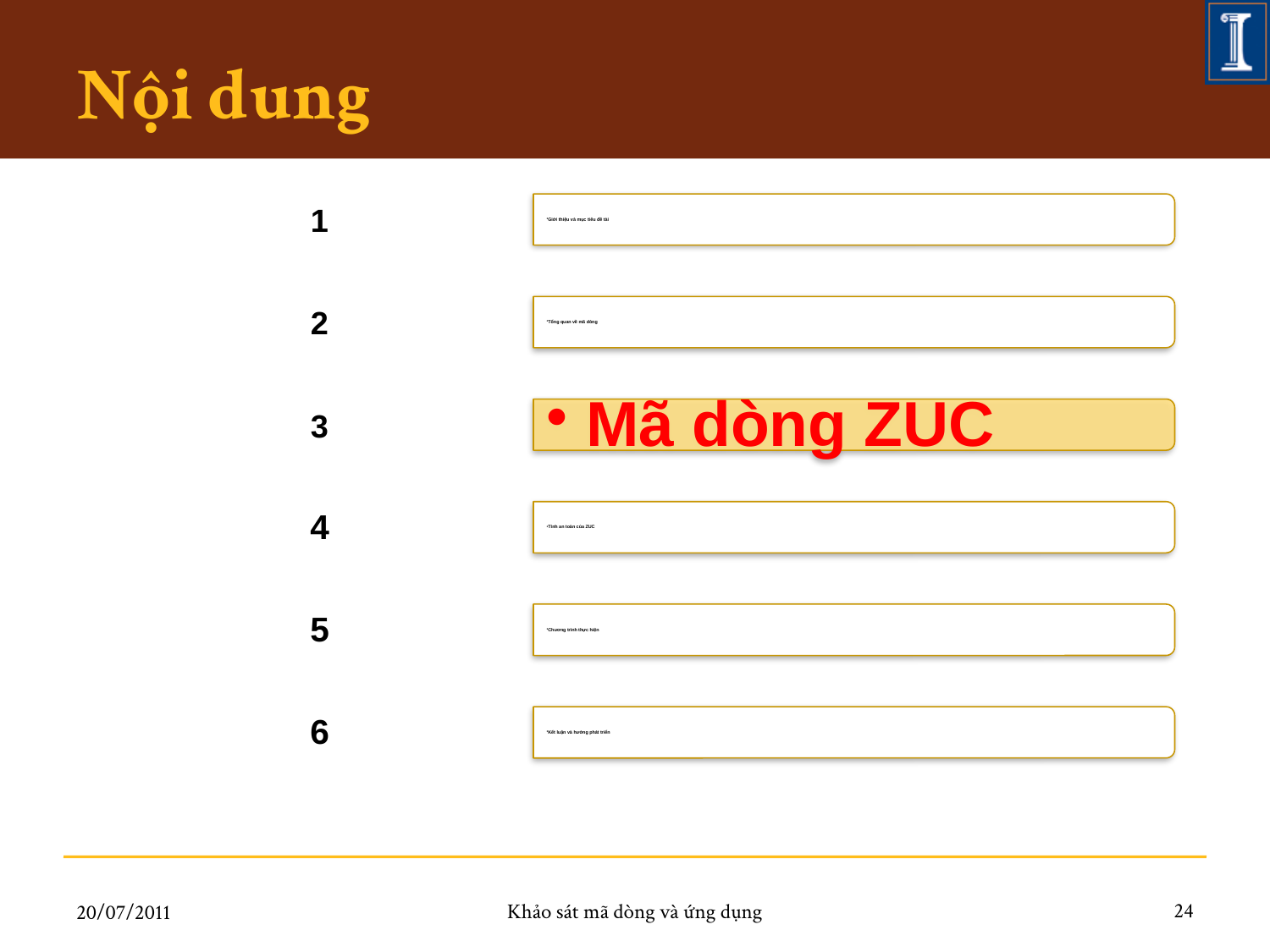

# Nội dung
1
Giới thiệu và mục tiêu đề tài
2
3
Mã dòng ZUC
Tổng quan về mã dòng
4
Tính an toàn của ZUC
5
Chương trình thực hiện
6
Kết luận và hướng phát triển
20/07/2011
24
Khảo sát mã dòng và ứng dụng